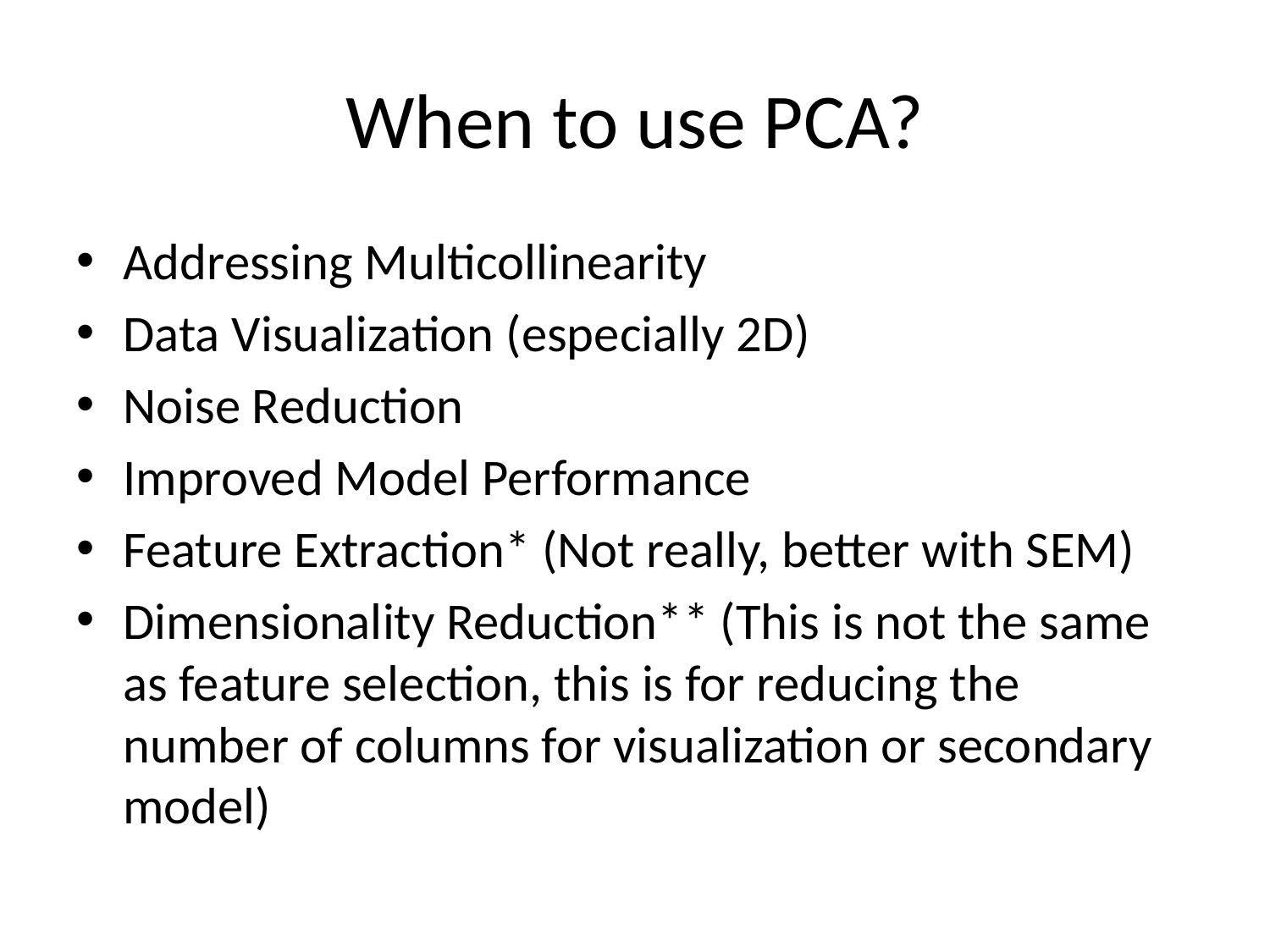

# When to use PCA?
Addressing Multicollinearity
Data Visualization (especially 2D)
Noise Reduction
Improved Model Performance
Feature Extraction* (Not really, better with SEM)
Dimensionality Reduction** (This is not the same as feature selection, this is for reducing the number of columns for visualization or secondary model)